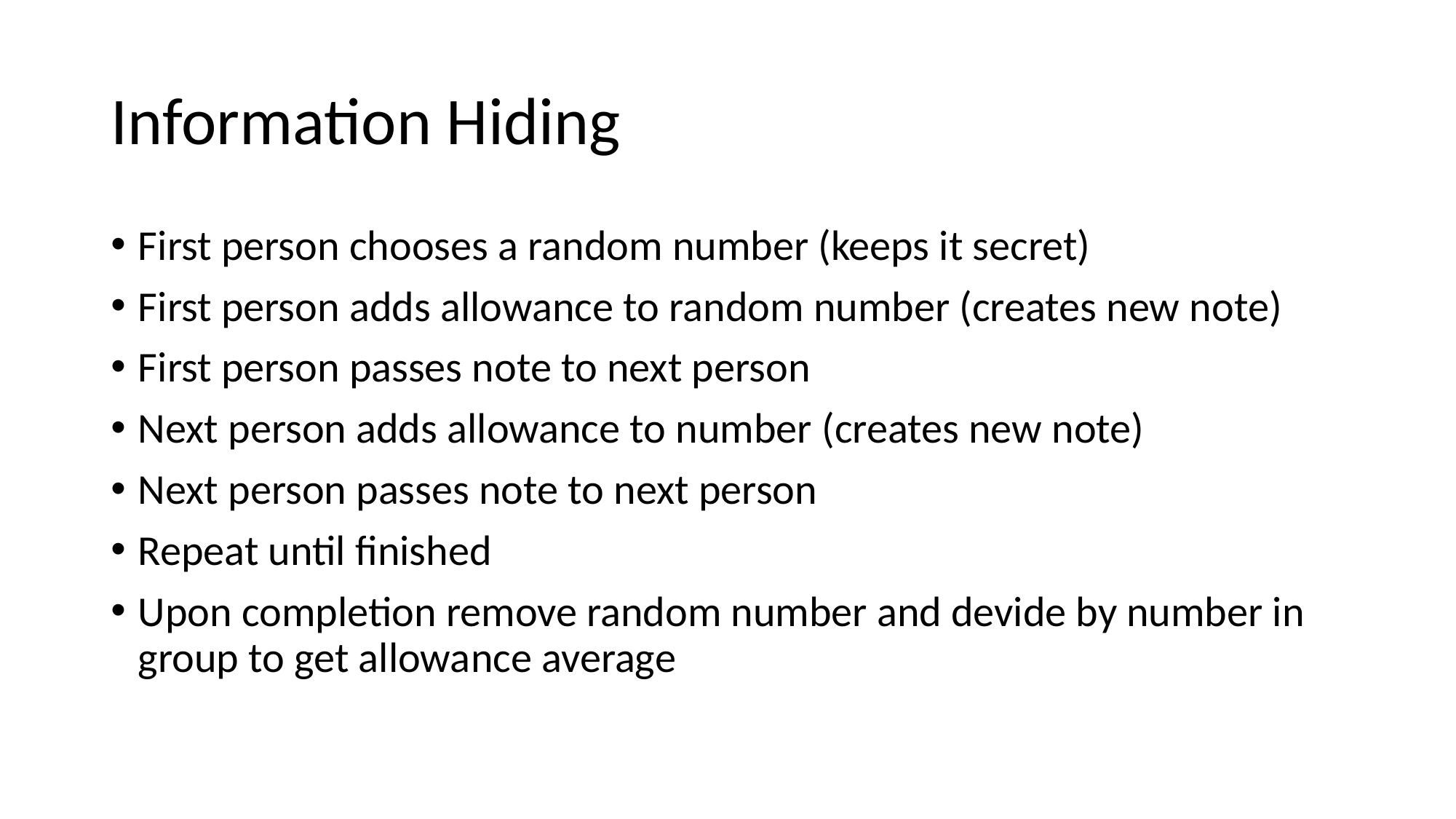

# Information Hiding
First person chooses a random number (keeps it secret)
First person adds allowance to random number (creates new note)
First person passes note to next person
Next person adds allowance to number (creates new note)
Next person passes note to next person
Repeat until finished
Upon completion remove random number and devide by number in group to get allowance average